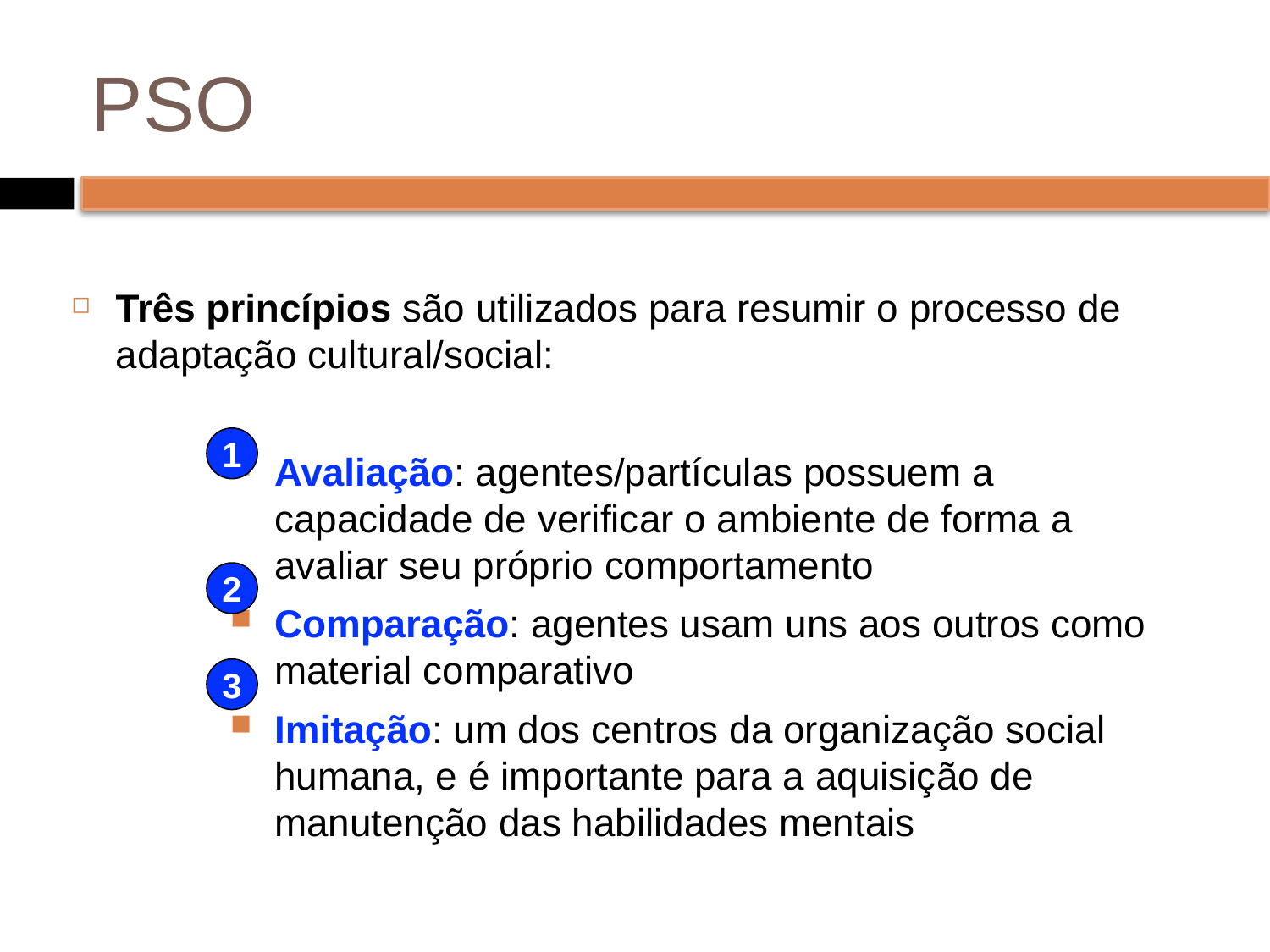

# PSO

Três princípios são utilizados para resumir o processo de adaptação cultural/social:

Avaliação: agentes/partículas possuem a capacidade de verificar o ambiente de forma a avaliar seu próprio comportamento
Comparação: agentes usam uns aos outros como material comparativo
Imitação: um dos centros da organização social humana, e é importante para a aquisição de manutenção das habilidades mentais
1

2

3

33